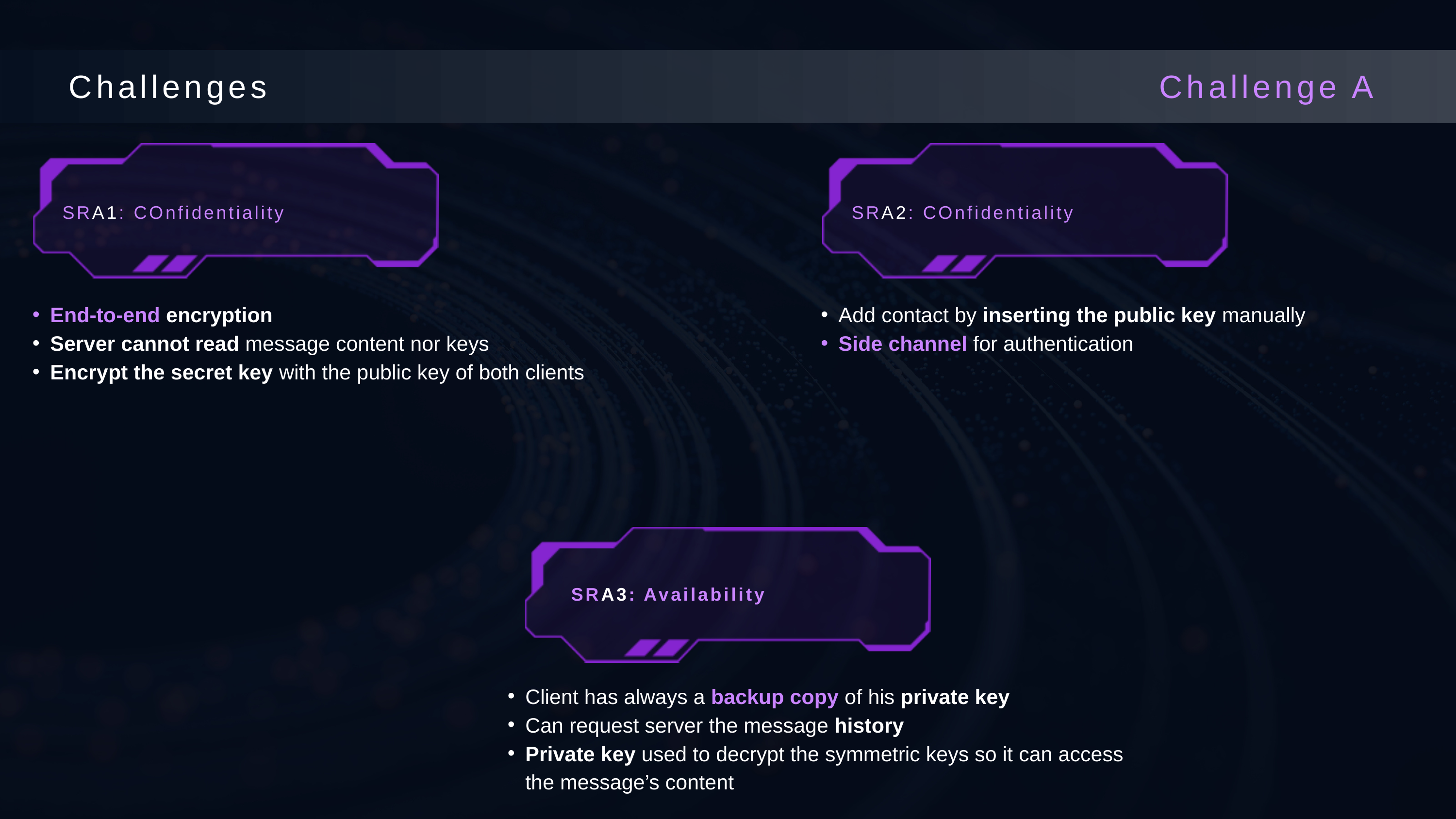

Challenges
Challenge A

SRA2: COnfidentiality
SRA1: COnfidentiality
End-to-end encryption
Server cannot read message content nor keys
Encrypt the secret key with the public key of both clients
Add contact by inserting the public key manually
Side channel for authentication

SRA3: Availability
Client has always a backup copy of his private key
Can request server the message history
Private key used to decrypt the symmetric keys so it can access the message’s content